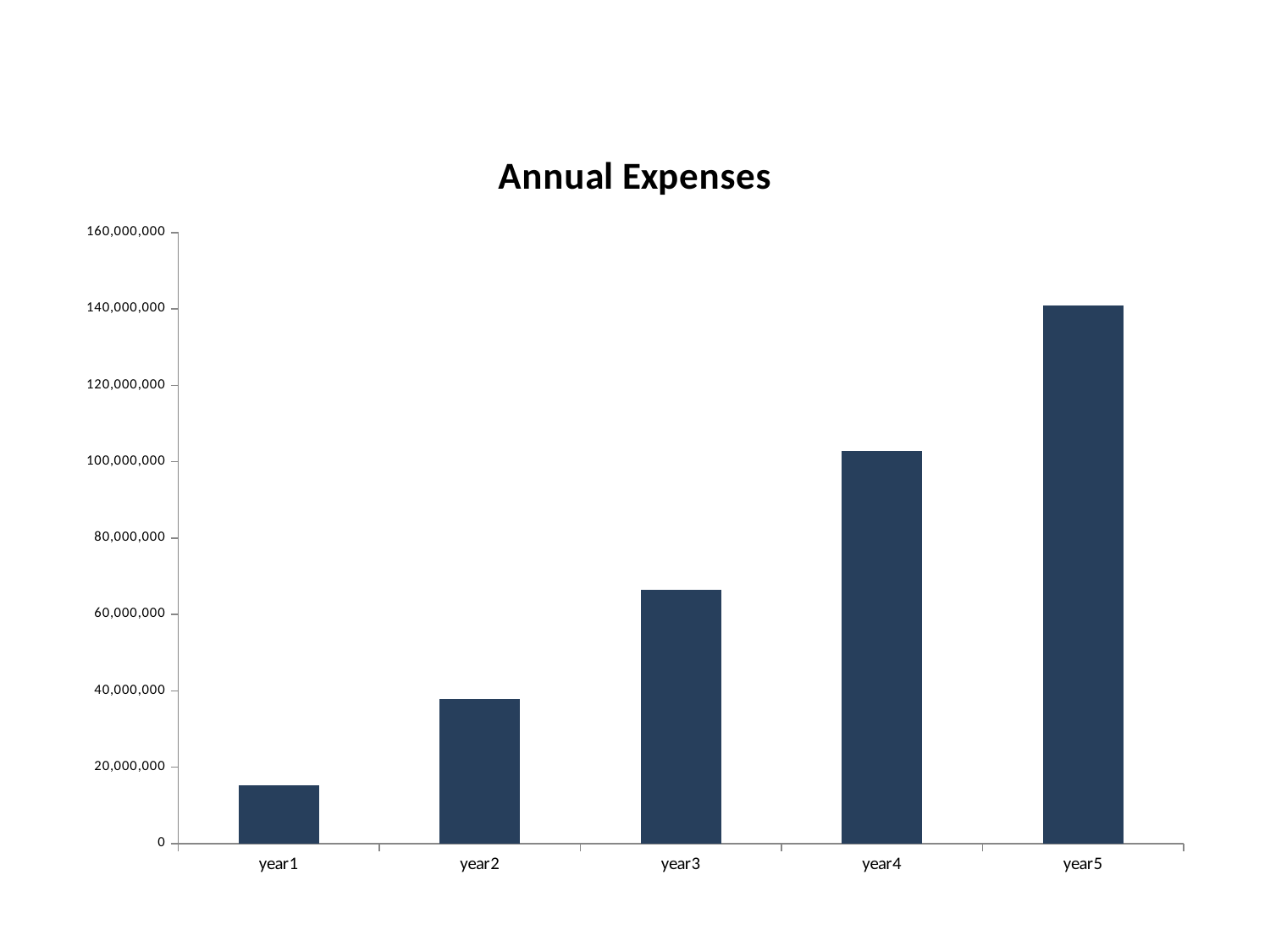

### Chart: Annual Expenses

| Category | cost |
|---|---|
| year1 | 15146515.73 |
| year2 | 37925480.67 |
| year3 | 66511246.283999994 |
| year4 | 102770808.13 |
| year5 | 140807132.164 |